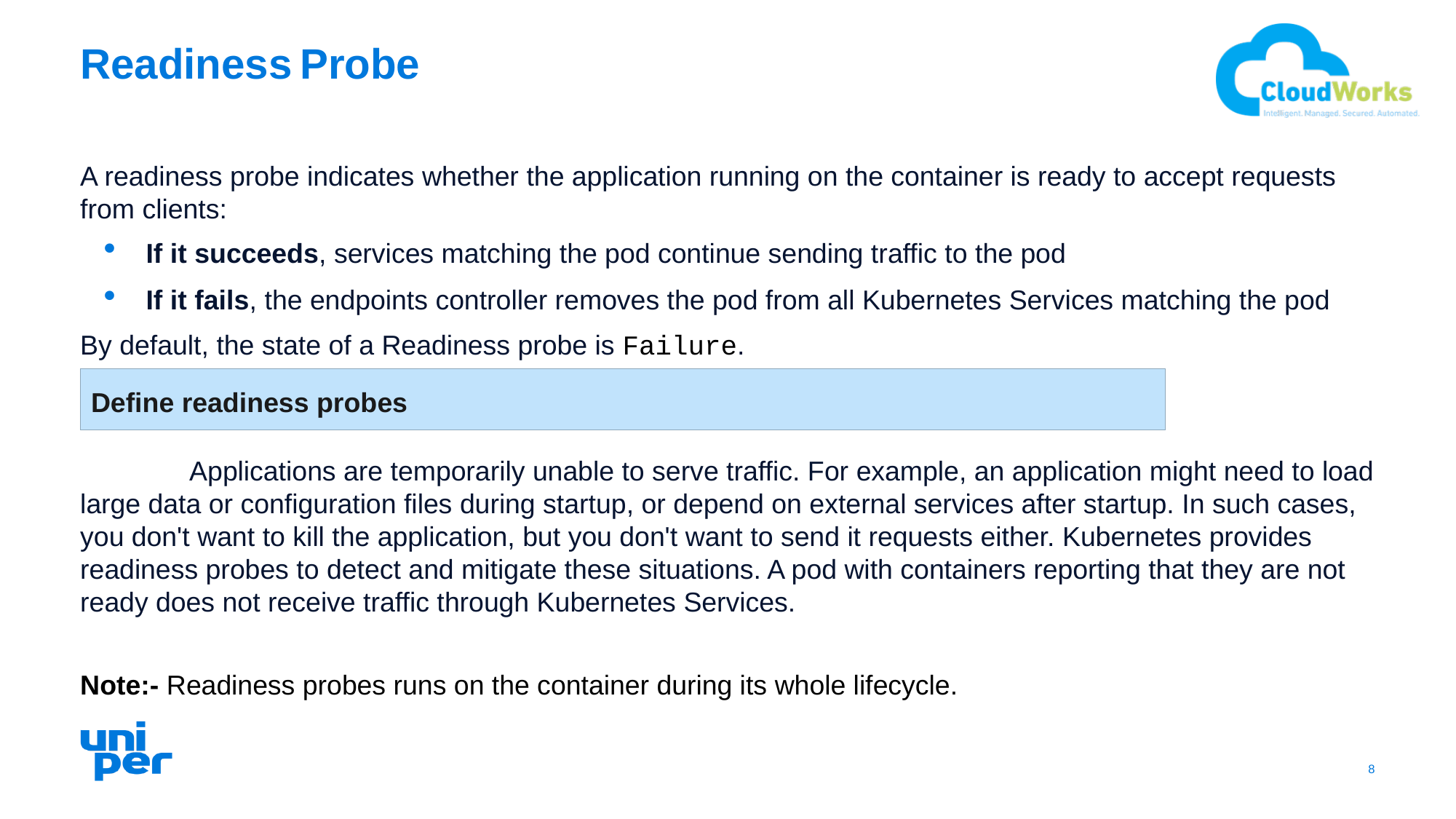

# Readiness Probe
A readiness probe indicates whether the application running on the container is ready to accept requests from clients:
If it succeeds, services matching the pod continue sending traffic to the pod
If it fails, the endpoints controller removes the pod from all Kubernetes Services matching the pod
By default, the state of a Readiness probe is Failure.

	Applications are temporarily unable to serve traffic. For example, an application might need to load large data or configuration files during startup, or depend on external services after startup. In such cases, you don't want to kill the application, but you don't want to send it requests either. Kubernetes provides readiness probes to detect and mitigate these situations. A pod with containers reporting that they are not ready does not receive traffic through Kubernetes Services.

Note:- Readiness probes runs on the container during its whole lifecycle.

Define readiness probes

8